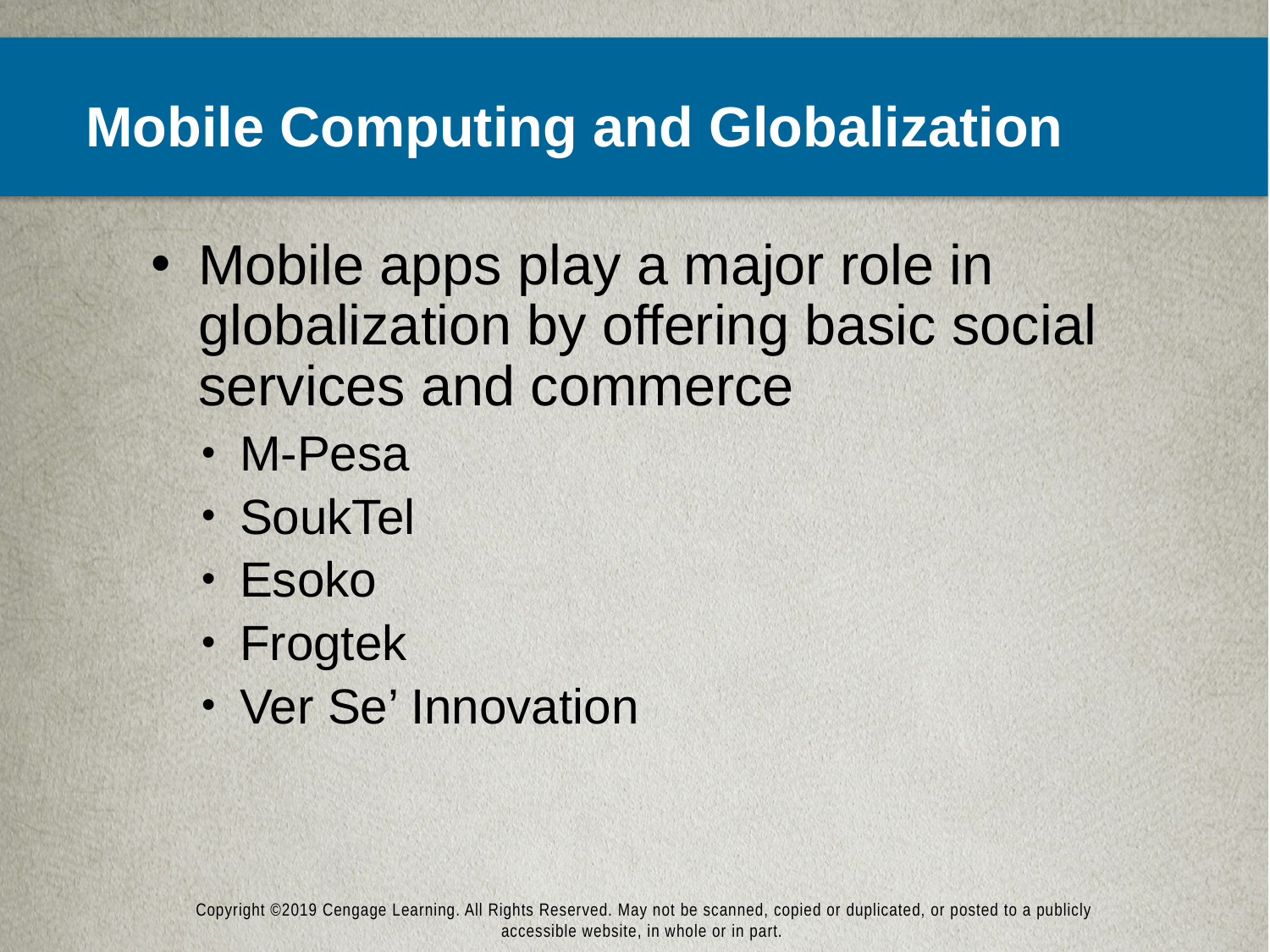

# Mobile Computing and Globalization
Mobile apps play a major role in globalization by offering basic social services and commerce
M-Pesa
SoukTel
Esoko
Frogtek
Ver Se’ Innovation